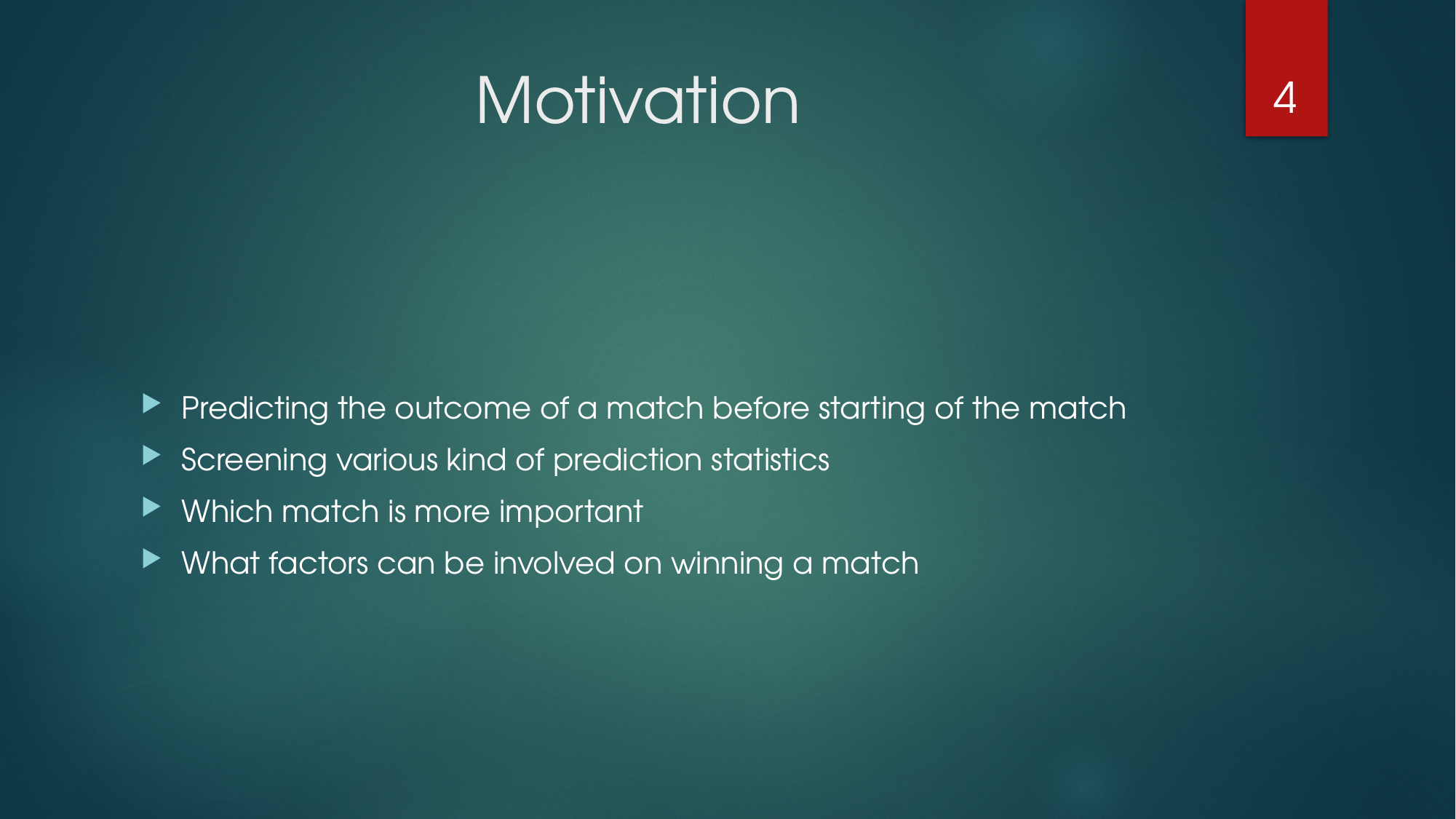

4
# Motivation

Predicting the outcome of a match before starting of the match
Screening various kind of prediction statistics
Which match is more important
What factors can be involved on winning a match